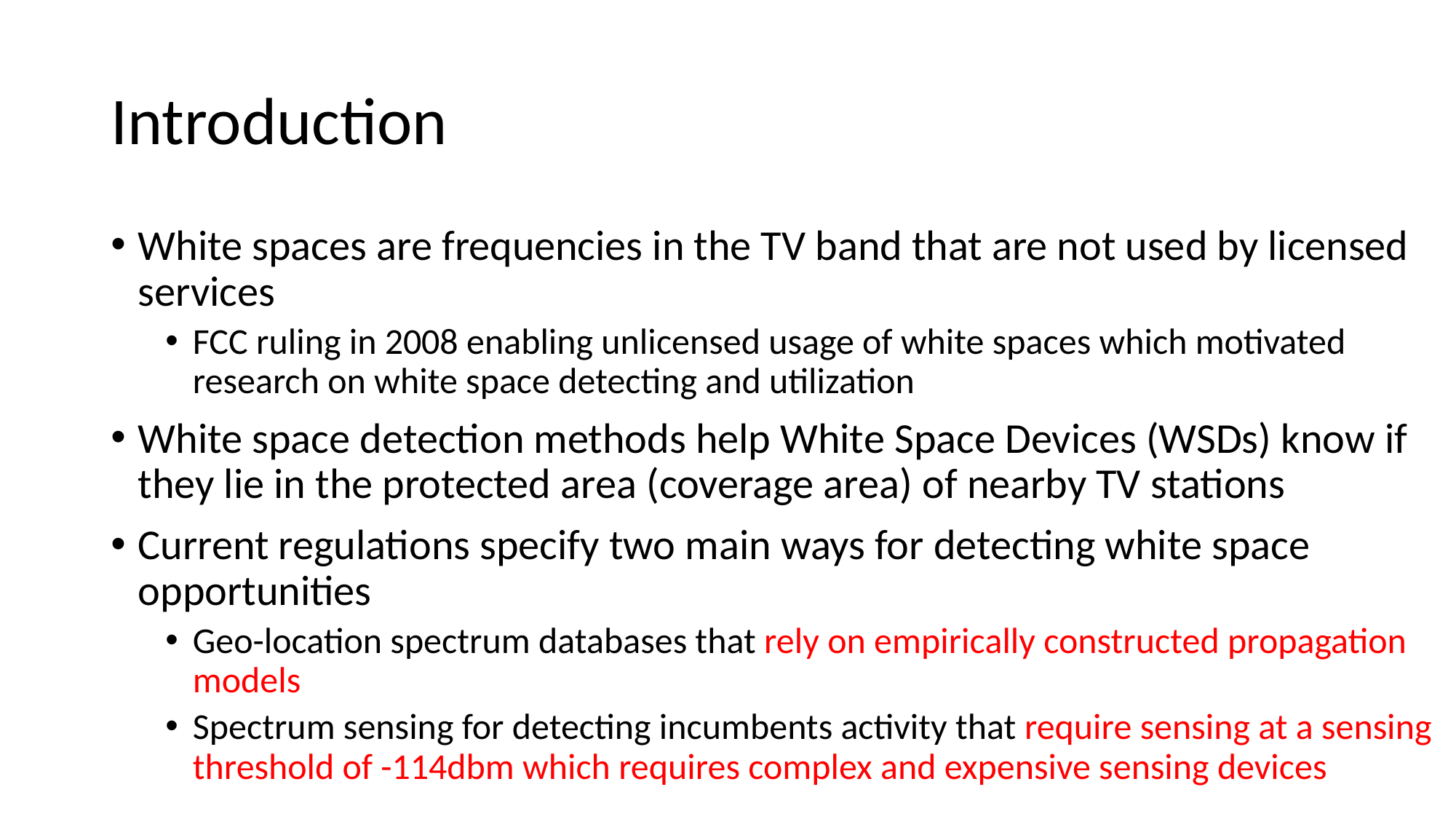

# Introduction
White spaces are frequencies in the TV band that are not used by licensed services
FCC ruling in 2008 enabling unlicensed usage of white spaces which motivated research on white space detecting and utilization
White space detection methods help White Space Devices (WSDs) know if they lie in the protected area (coverage area) of nearby TV stations
Current regulations specify two main ways for detecting white space opportunities
Geo-location spectrum databases that rely on empirically constructed propagation models
Spectrum sensing for detecting incumbents activity that require sensing at a sensing threshold of -114dbm which requires complex and expensive sensing devices